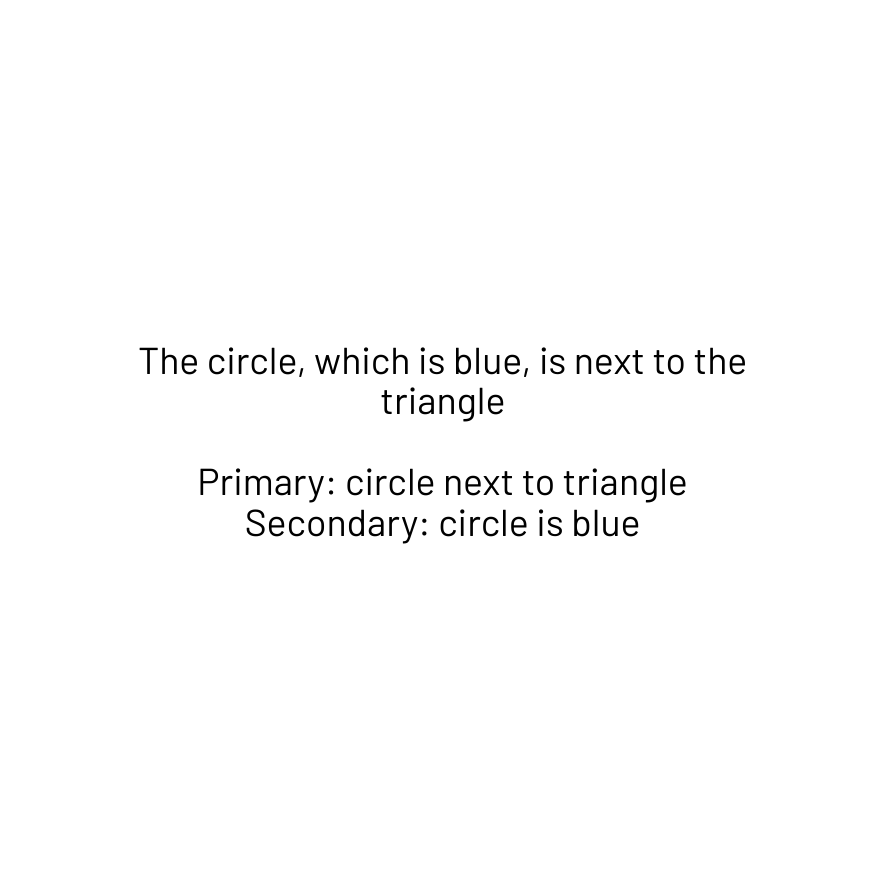

# The circle, which is blue, is next to the triangle Primary: circle next to triangle Secondary: circle is blue